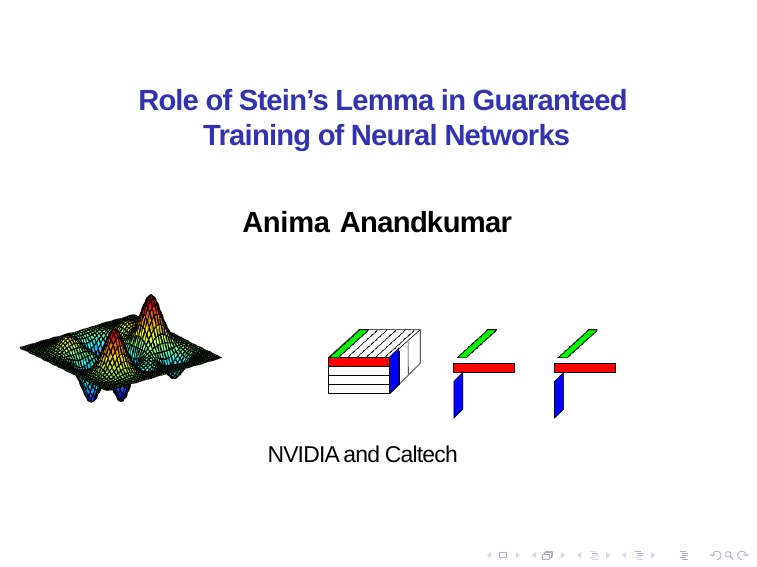

Role of Stein’s Lemma in Guaranteed
Training of Neural Networks
Anima Anandkumar

NVIDIA and Caltech